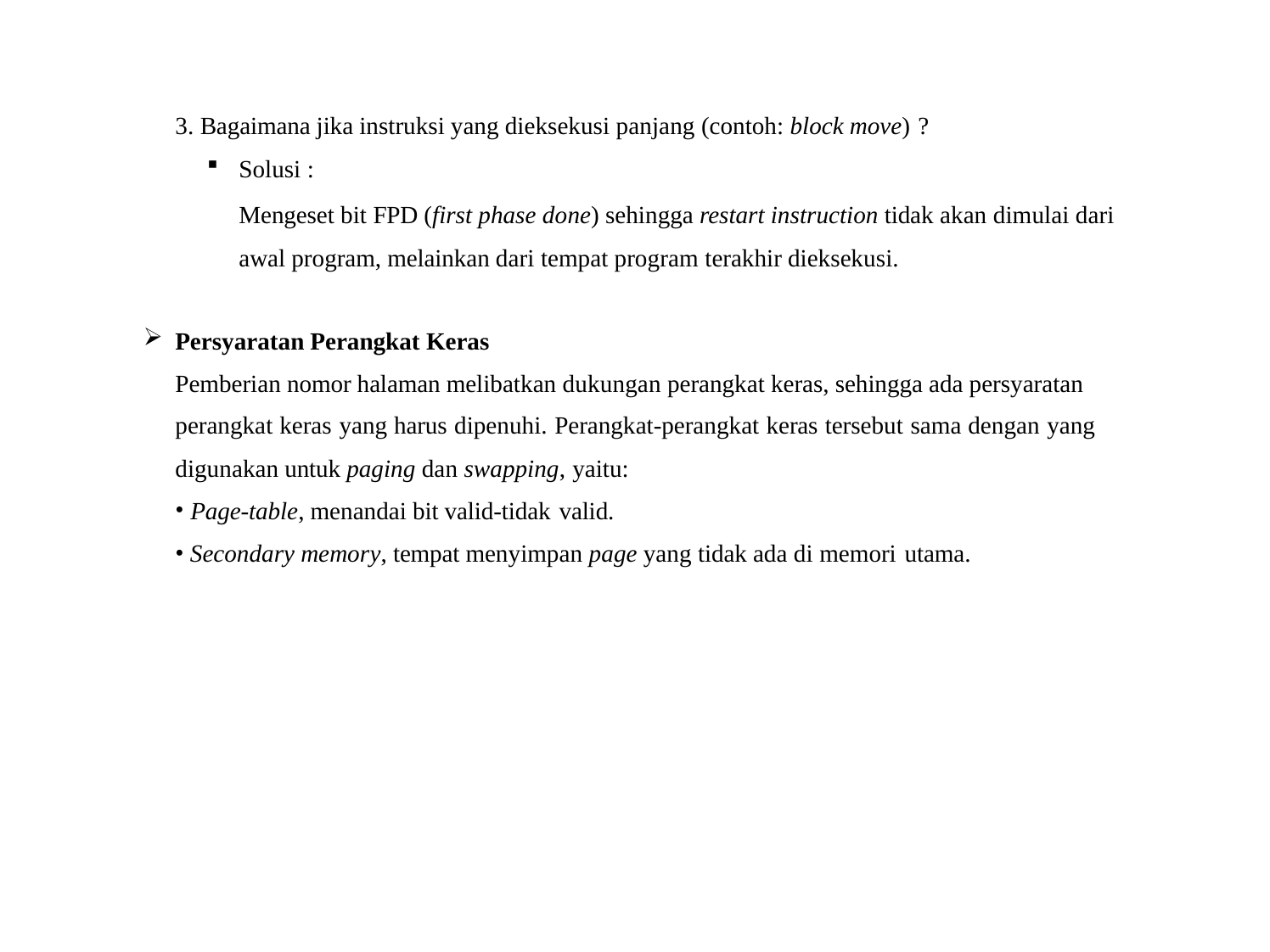

Bagaimana jika instruksi yang dieksekusi panjang (contoh: block move) ?
Solusi :
Mengeset bit FPD (first phase done) sehingga restart instruction tidak akan dimulai dari  awal program, melainkan dari tempat program terakhir dieksekusi.

Persyaratan Perangkat Keras
Pemberian nomor halaman melibatkan dukungan perangkat keras, sehingga ada persyaratan  perangkat keras yang harus dipenuhi. Perangkat-perangkat keras tersebut sama dengan yang
digunakan untuk paging dan swapping, yaitu:
Page-table, menandai bit valid-tidak valid.
Secondary memory, tempat menyimpan page yang tidak ada di memori utama.